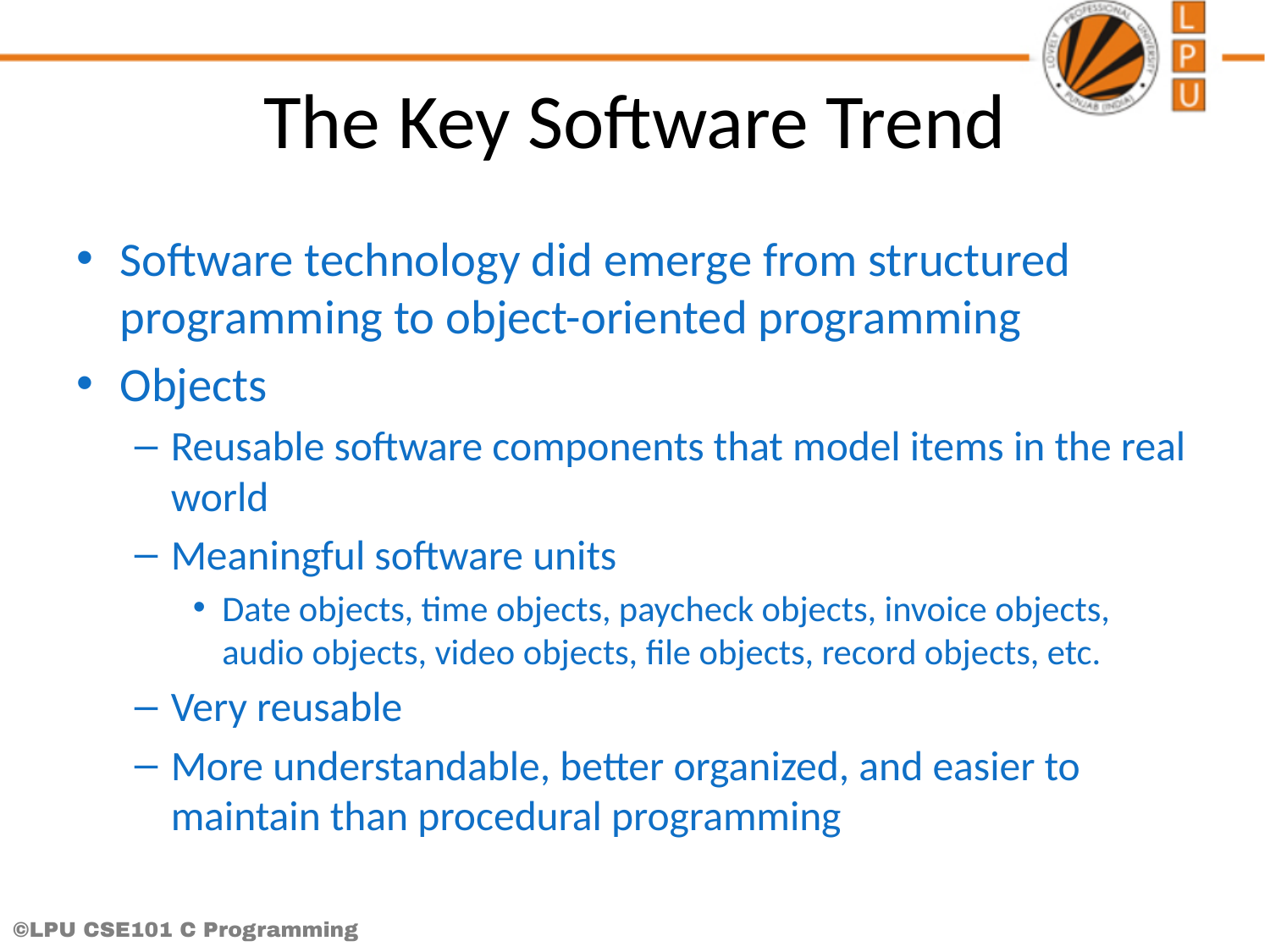

# The Key Software Trend
Software technology did emerge from structured programming to object-oriented programming
Objects
Reusable software components that model items in the real world
Meaningful software units
Date objects, time objects, paycheck objects, invoice objects, audio objects, video objects, file objects, record objects, etc.
Very reusable
More understandable, better organized, and easier to maintain than procedural programming